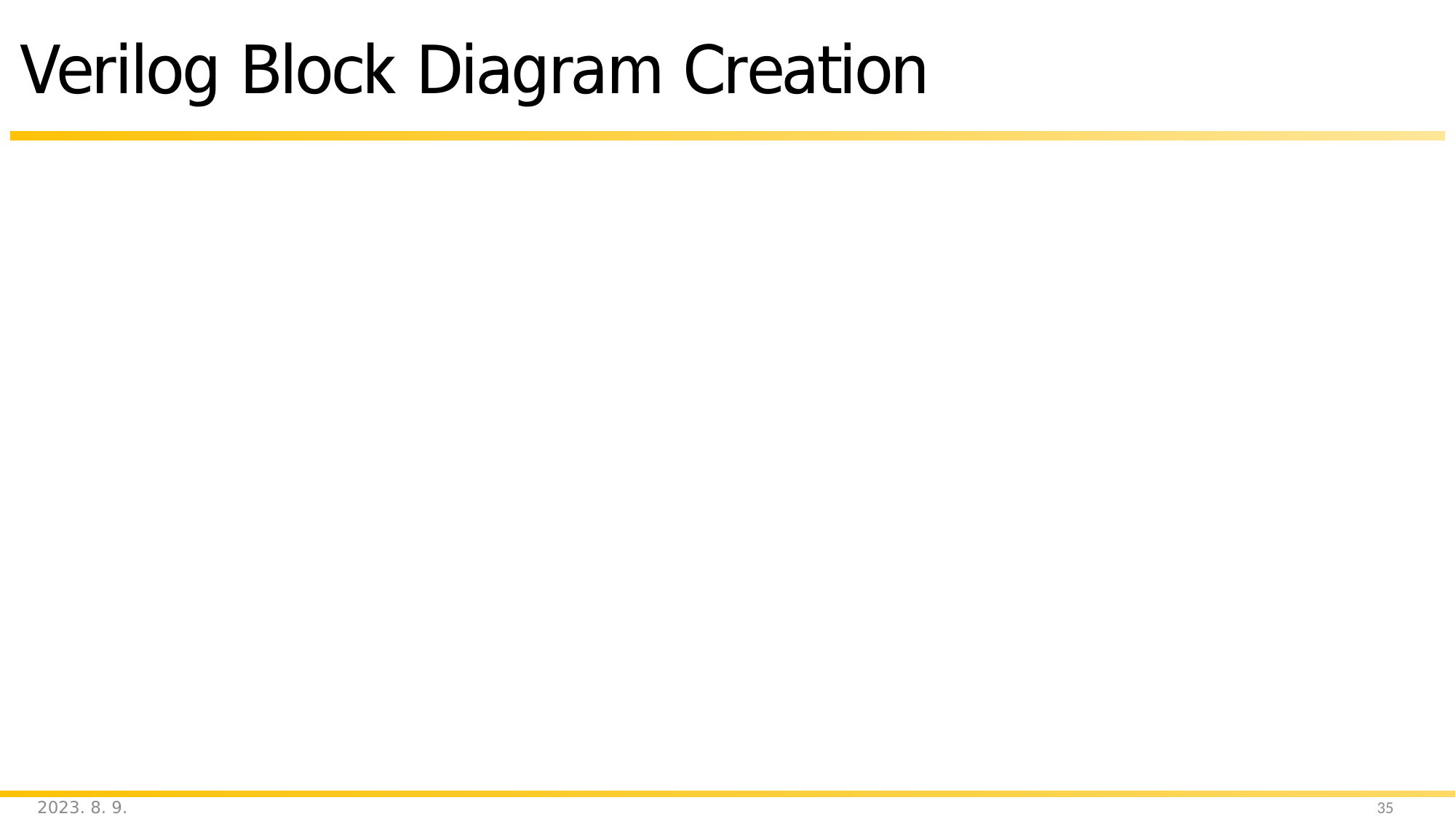

# Verilog Block Diagram Creation

2023. 8. 9.
35